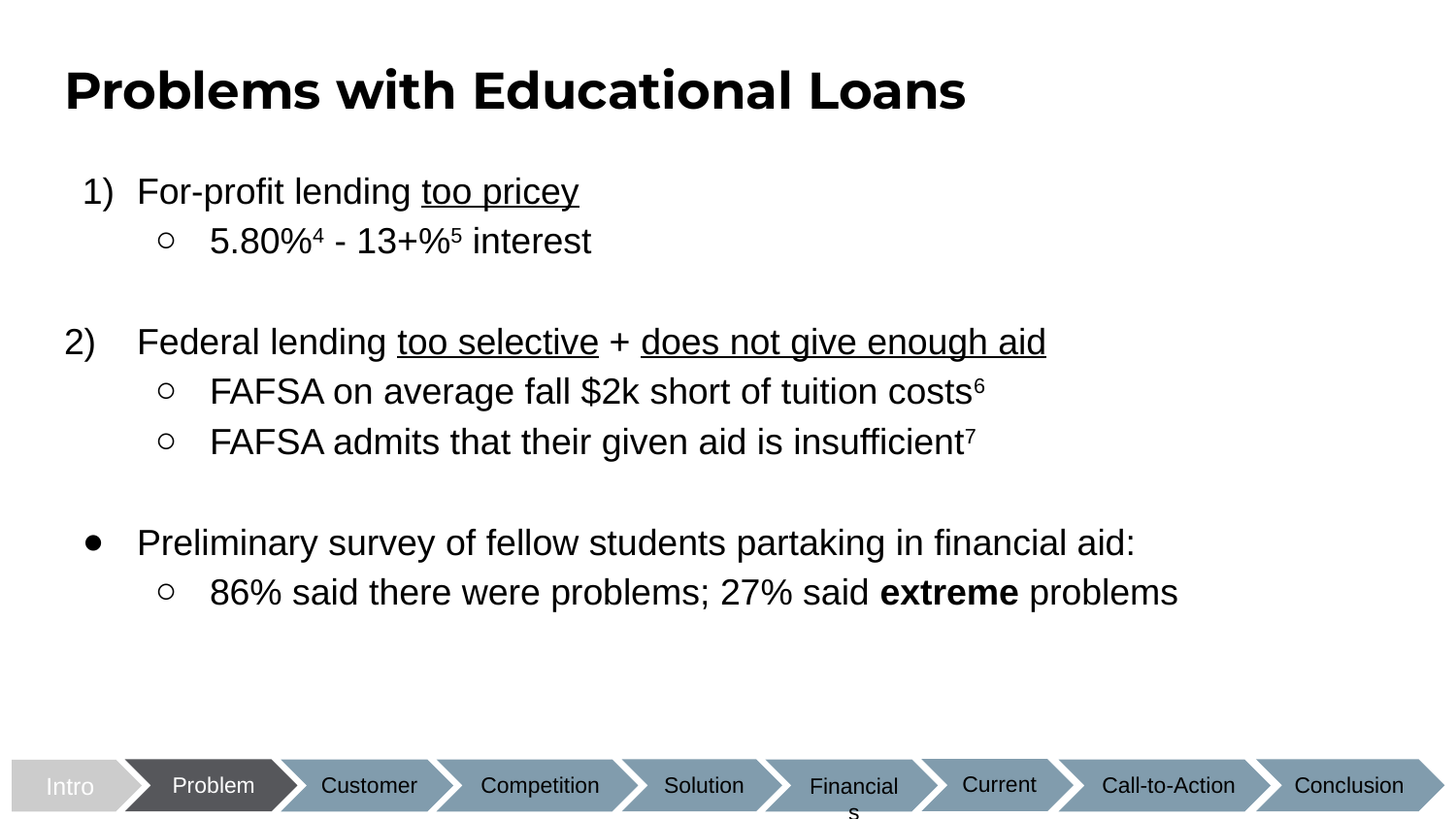

# Problems with Educational Loans
For-profit lending too pricey
5.80%4 - 13+%5 interest
2)    Federal lending too selective + does not give enough aid
FAFSA on average fall $2k short of tuition costs6
FAFSA admits that their given aid is insufficient7
Preliminary survey of fellow students partaking in financial aid:
86% said there were problems; 27% said extreme problems
Current

Problem

Solution

Conclusion

Competition

Financials

Customer

Call-to-Action

Intro